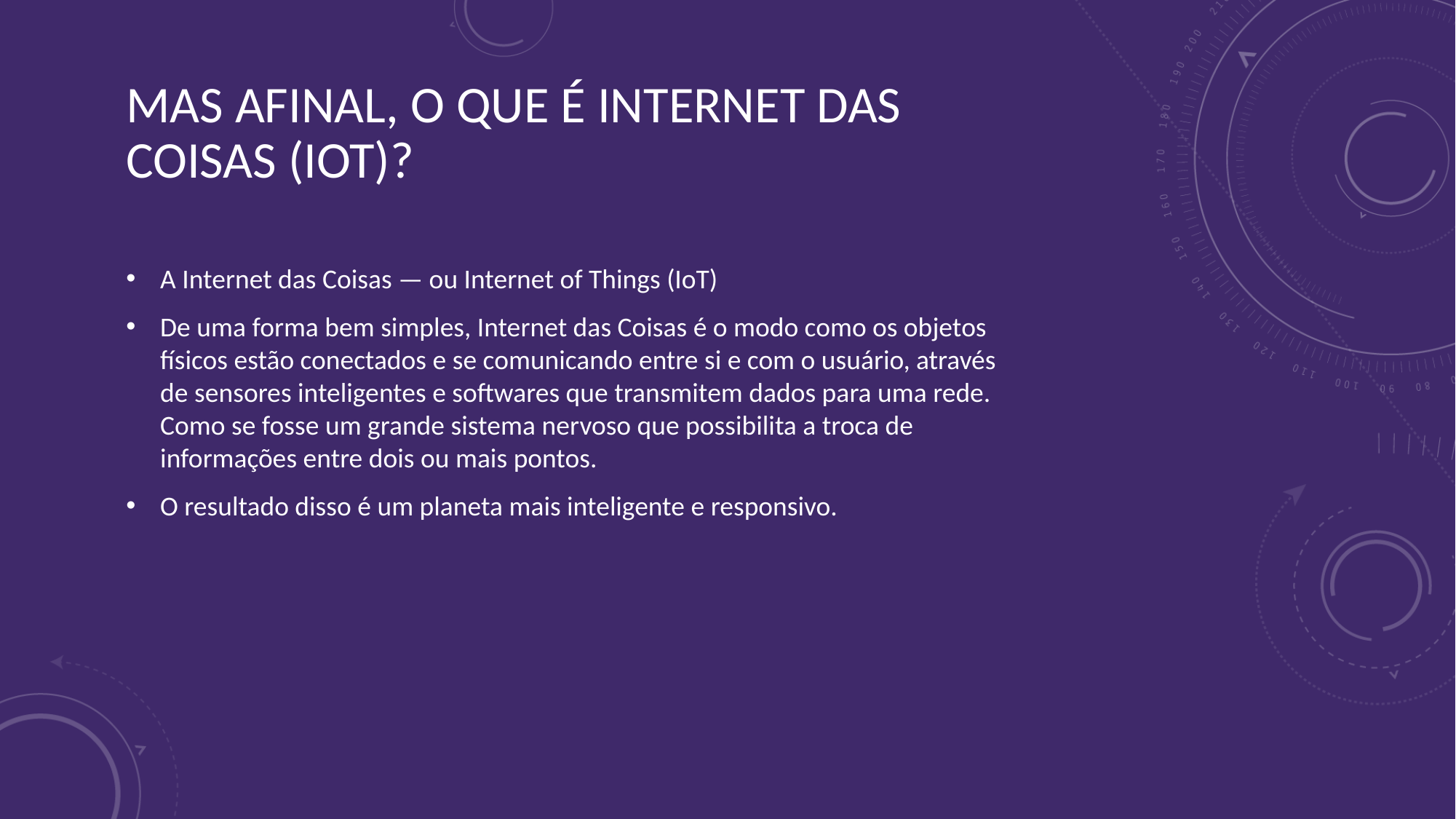

# Mas afinal, o que é Internet das Coisas (IoT)?

A Internet das Coisas — ou Internet of Things (IoT)
De uma forma bem simples, Internet das Coisas é o modo como os objetos físicos estão conectados e se comunicando entre si e com o usuário, através de sensores inteligentes e softwares que transmitem dados para uma rede. Como se fosse um grande sistema nervoso que possibilita a troca de informações entre dois ou mais pontos.
O resultado disso é um planeta mais inteligente e responsivo.